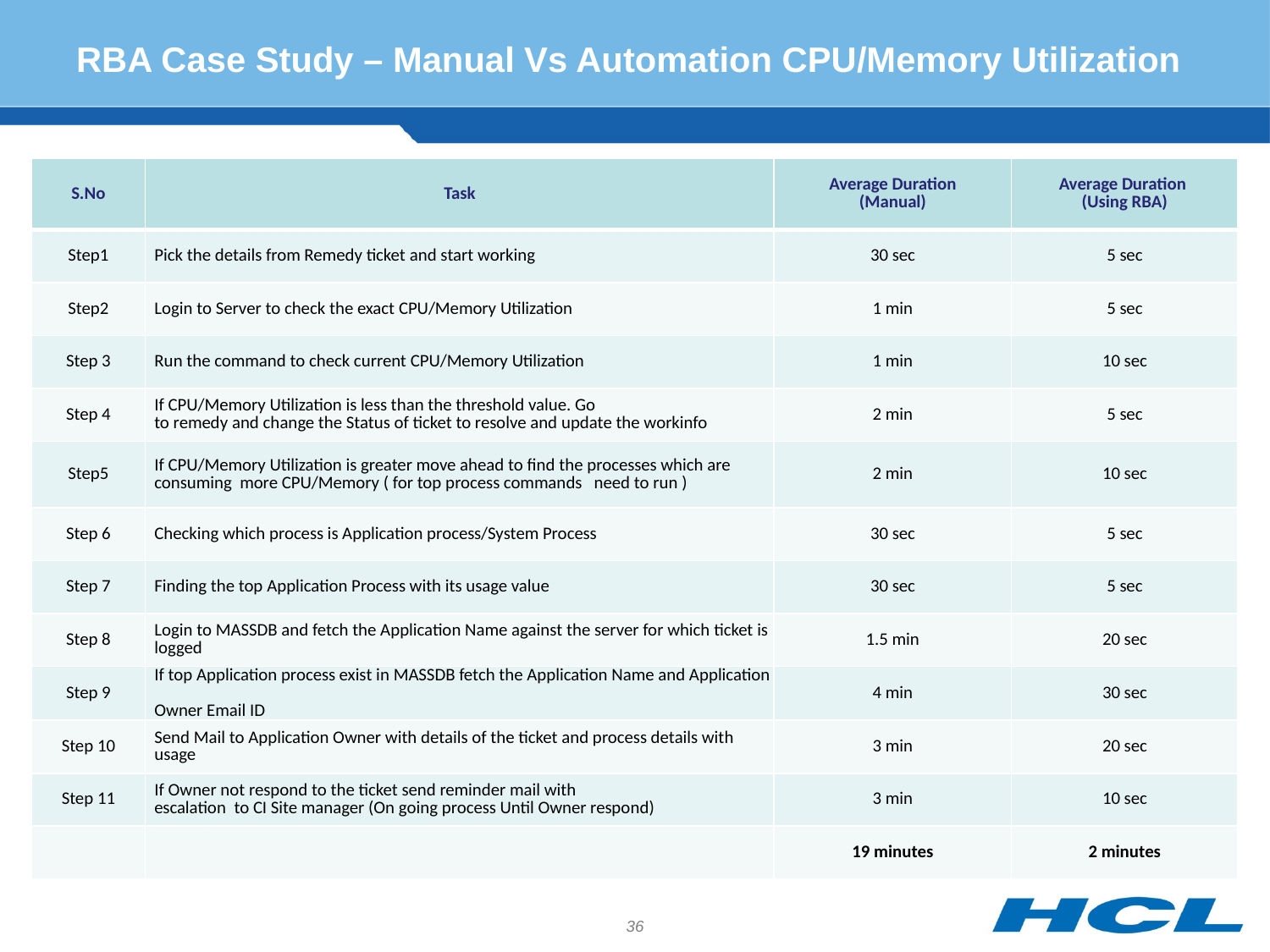

# RBA Case Study – Manual Vs Automation CPU/Memory Utilization
| S.No | Task | Average Duration (Manual) | Average Duration (Using RBA) |
| --- | --- | --- | --- |
| Step1 | Pick the details from Remedy ticket and start working | 30 sec | 5 sec |
| Step2 | Login to Server to check the exact CPU/Memory Utilization | 1 min | 5 sec |
| Step 3 | Run the command to check current CPU/Memory Utilization | 1 min | 10 sec |
| Step 4 | If CPU/Memory Utilization is less than the threshold value. Go to remedy and change the Status of ticket to resolve and update the workinfo | 2 min | 5 sec |
| Step5 | If CPU/Memory Utilization is greater move ahead to find the processes which are consuming more CPU/Memory ( for top process commands need to run ) | 2 min | 10 sec |
| Step 6 | Checking which process is Application process/System Process | 30 sec | 5 sec |
| Step 7 | Finding the top Application Process with its usage value | 30 sec | 5 sec |
| Step 8 | Login to MASSDB and fetch the Application Name against the server for which ticket is logged | 1.5 min | 20 sec |
| Step 9 | If top Application process exist in MASSDB fetch the Application Name and Application Owner Email ID | 4 min | 30 sec |
| Step 10 | Send Mail to Application Owner with details of the ticket and process details with usage | 3 min | 20 sec |
| Step 11 | If Owner not respond to the ticket send reminder mail with escalation to CI Site manager (On going process Until Owner respond) | 3 min | 10 sec |
|  |  | 19 minutes | 2 minutes |
36